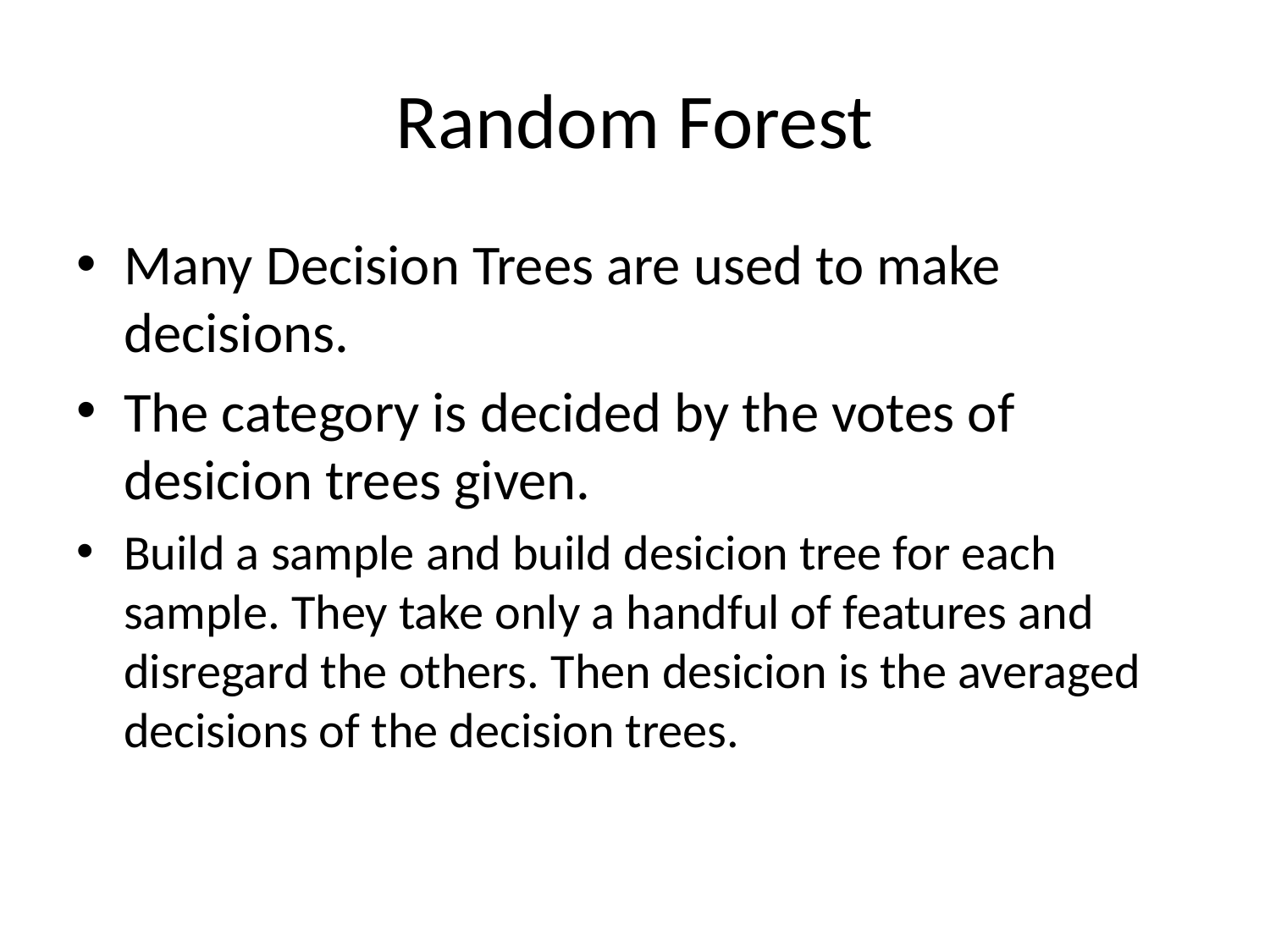

# Random Forest
Many Decision Trees are used to make decisions.
The category is decided by the votes of desicion trees given.
Build a sample and build desicion tree for each sample. They take only a handful of features and disregard the others. Then desicion is the averaged decisions of the decision trees.